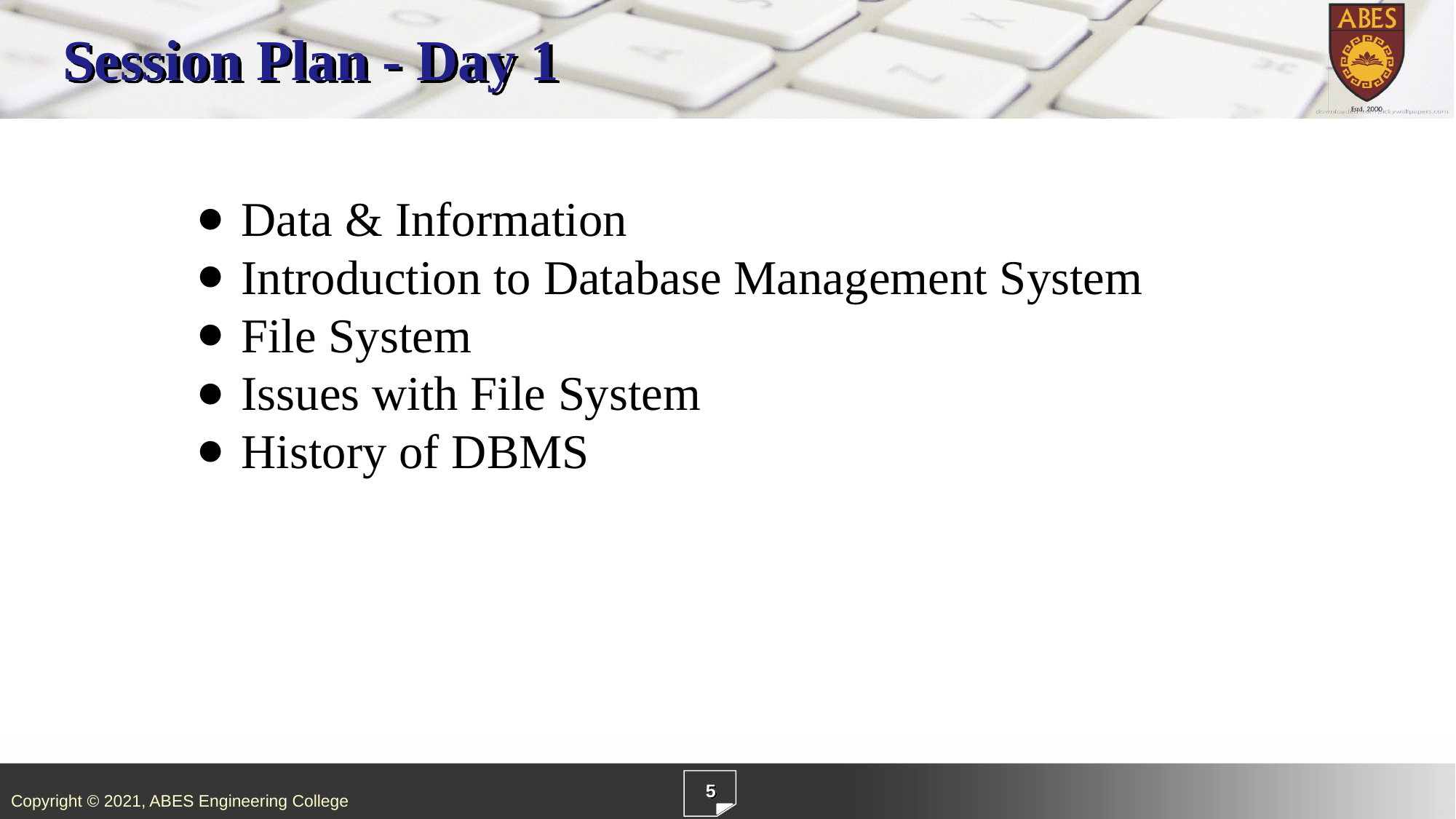

# Session Plan - Day 1
Data & Information
Introduction to Database Management System
File System
Issues with File System
History of DBMS

5